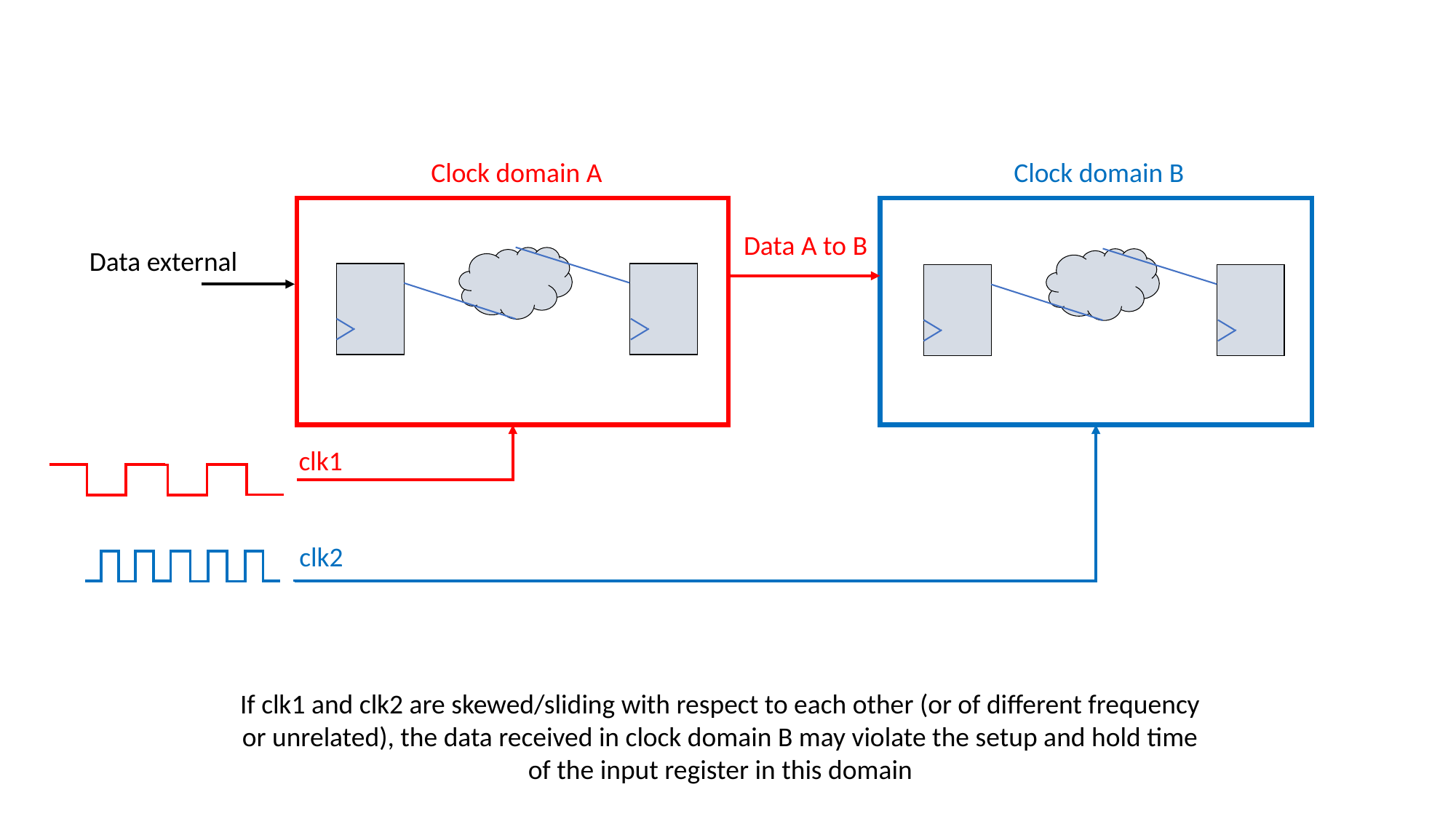

Clock domain A
Clock domain B

Data A to B
Data external

clk1
clk2
If clk1 and clk2 are skewed/sliding with respect to each other (or of different frequency or unrelated), the data received in clock domain B may violate the setup and hold time of the input register in this domain